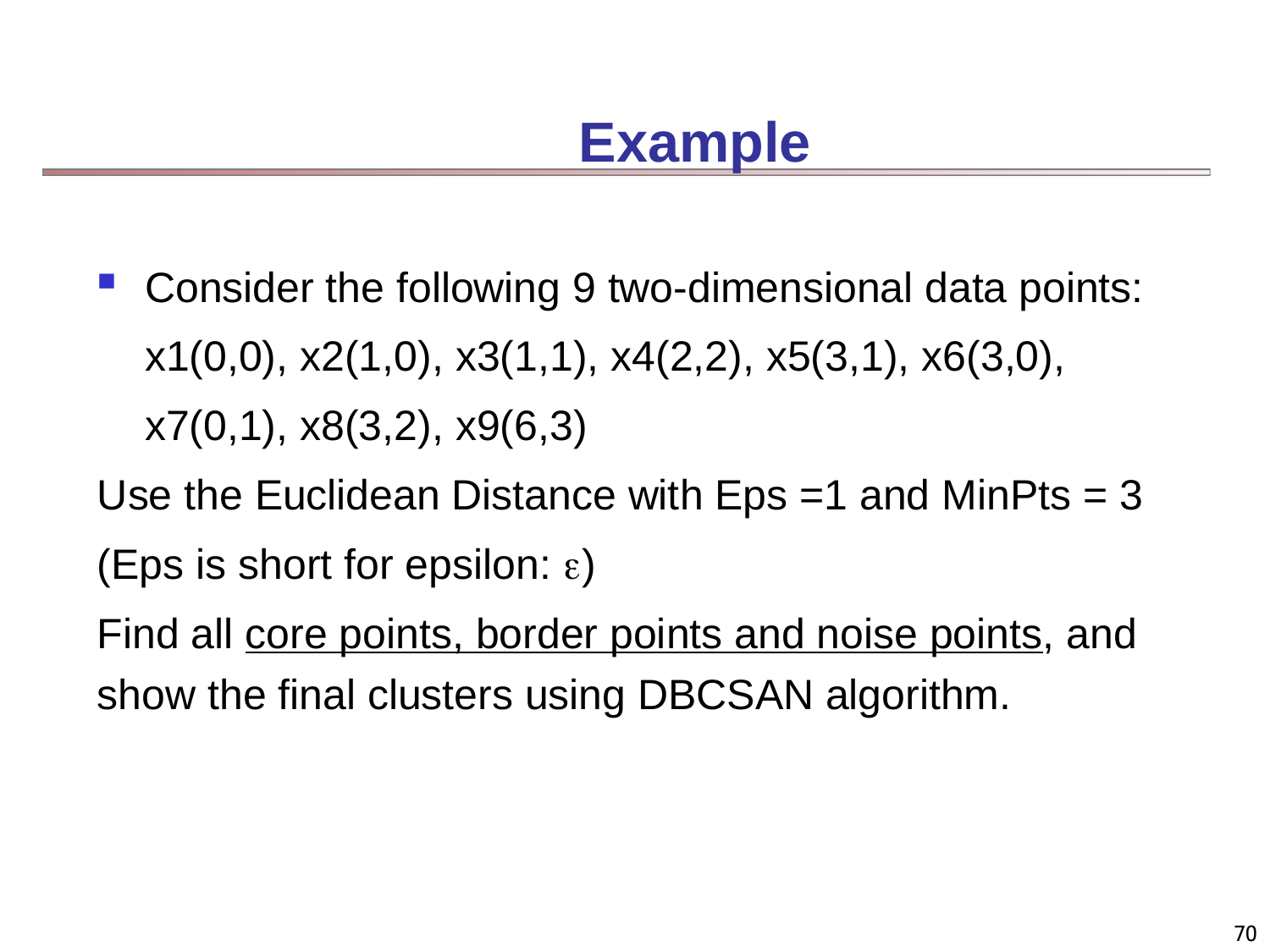

# Example
Consider the following 9 two-dimensional data points:
    x1(0,0), x2(1,0), x3(1,1), x4(2,2), x5(3,1), x6(3,0),
    x7(0,1), x8(3,2), x9(6,3)
Use the Euclidean Distance with Eps =1 and MinPts = 3
(Eps is short for epsilon: ε)
Find all core points, border points and noise points, and show the final clusters using DBCSAN algorithm.
70